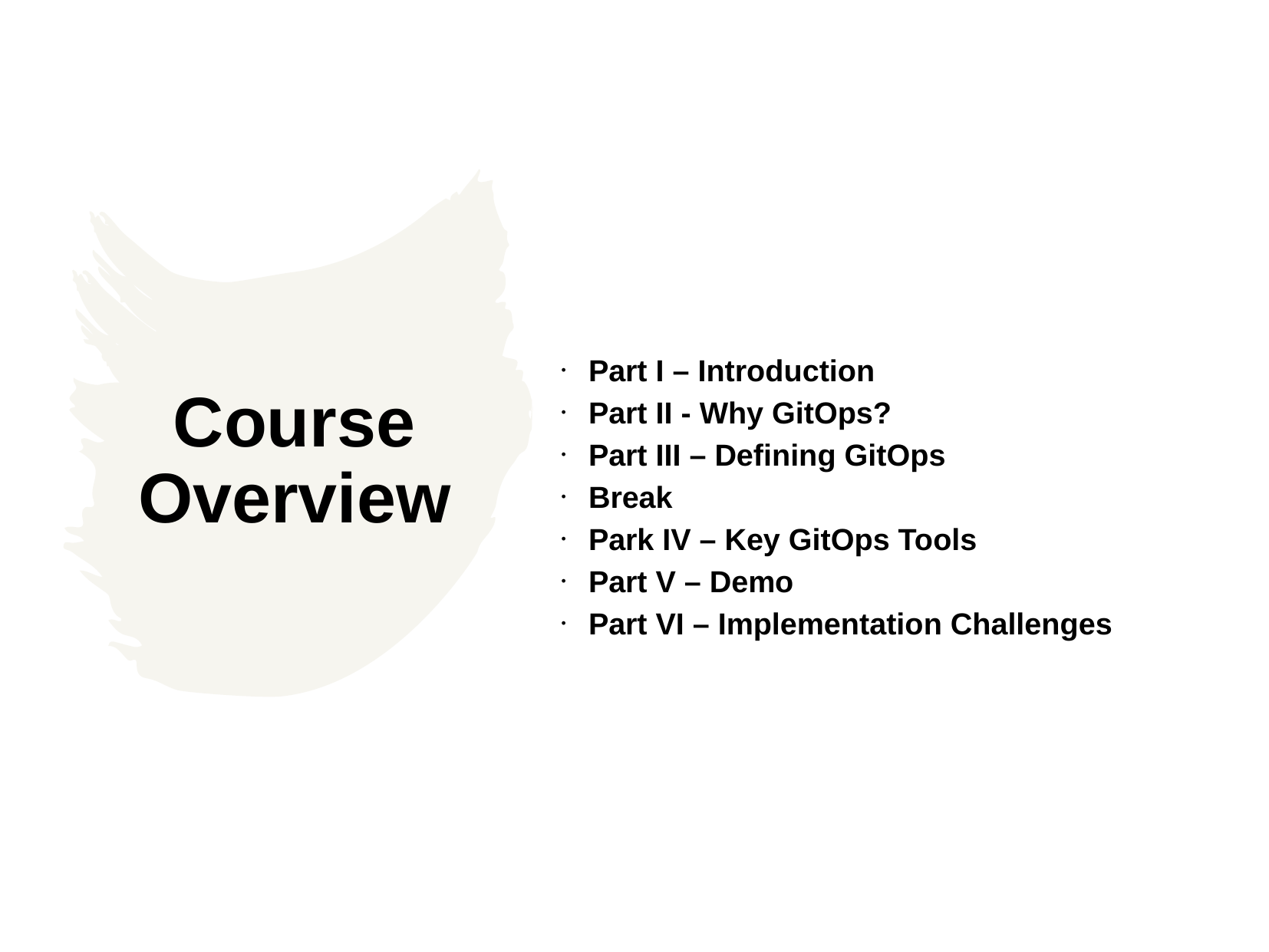

Part I – Introduction
Part II - Why GitOps?
Part III – Defining GitOps
Break
Park IV – Key GitOps Tools
Part V – Demo
Part VI – Implementation Challenges

Course Overview